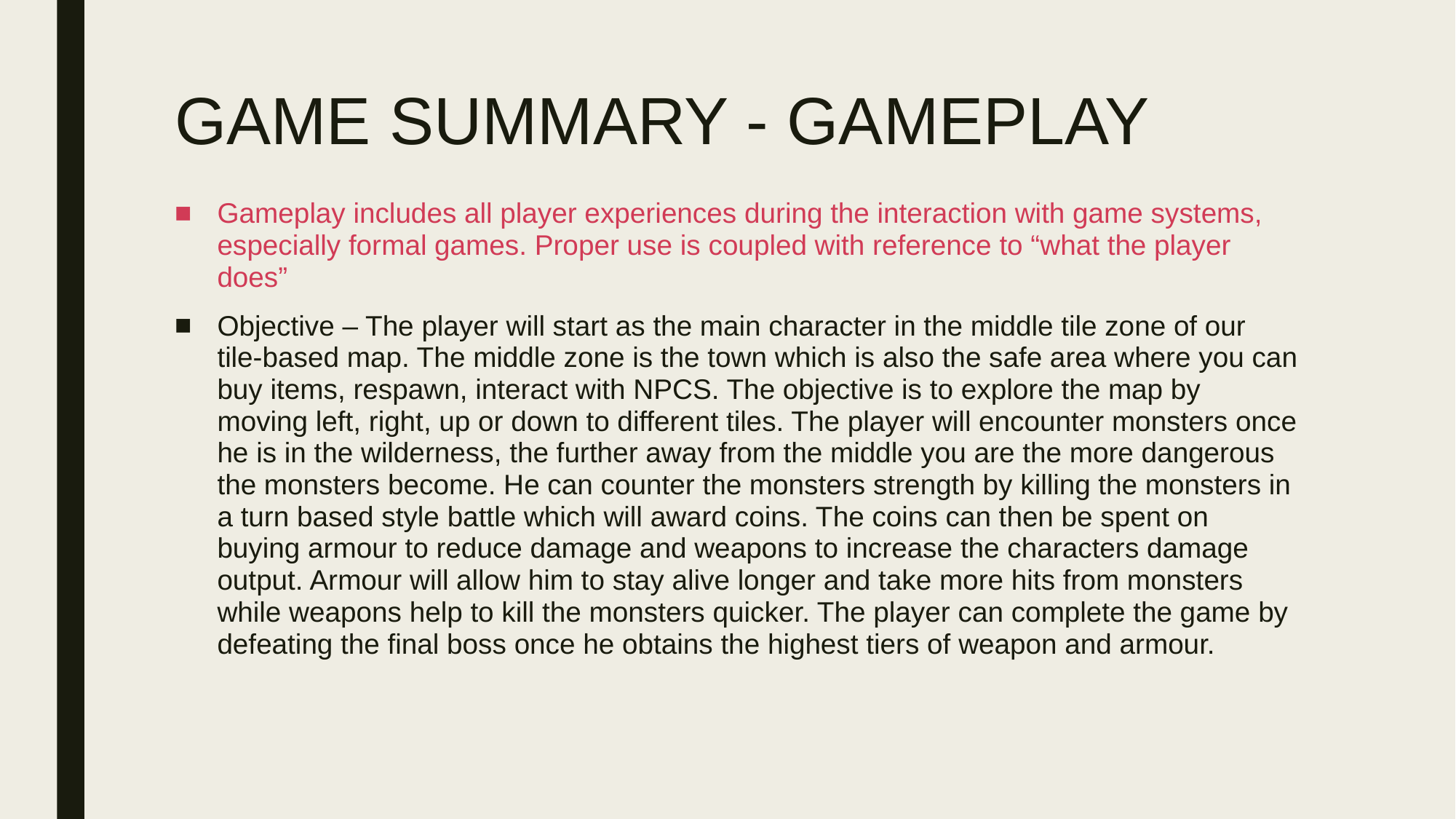

# GAME SUMMARY - GAMEPLAY
Gameplay includes all player experiences during the interaction with game systems, especially formal games. Proper use is coupled with reference to “what the player does”
Objective – The player will start as the main character in the middle tile zone of our tile-based map. The middle zone is the town which is also the safe area where you can buy items, respawn, interact with NPCS. The objective is to explore the map by moving left, right, up or down to different tiles. The player will encounter monsters once he is in the wilderness, the further away from the middle you are the more dangerous the monsters become. He can counter the monsters strength by killing the monsters in a turn based style battle which will award coins. The coins can then be spent on buying armour to reduce damage and weapons to increase the characters damage output. Armour will allow him to stay alive longer and take more hits from monsters while weapons help to kill the monsters quicker. The player can complete the game by defeating the final boss once he obtains the highest tiers of weapon and armour.